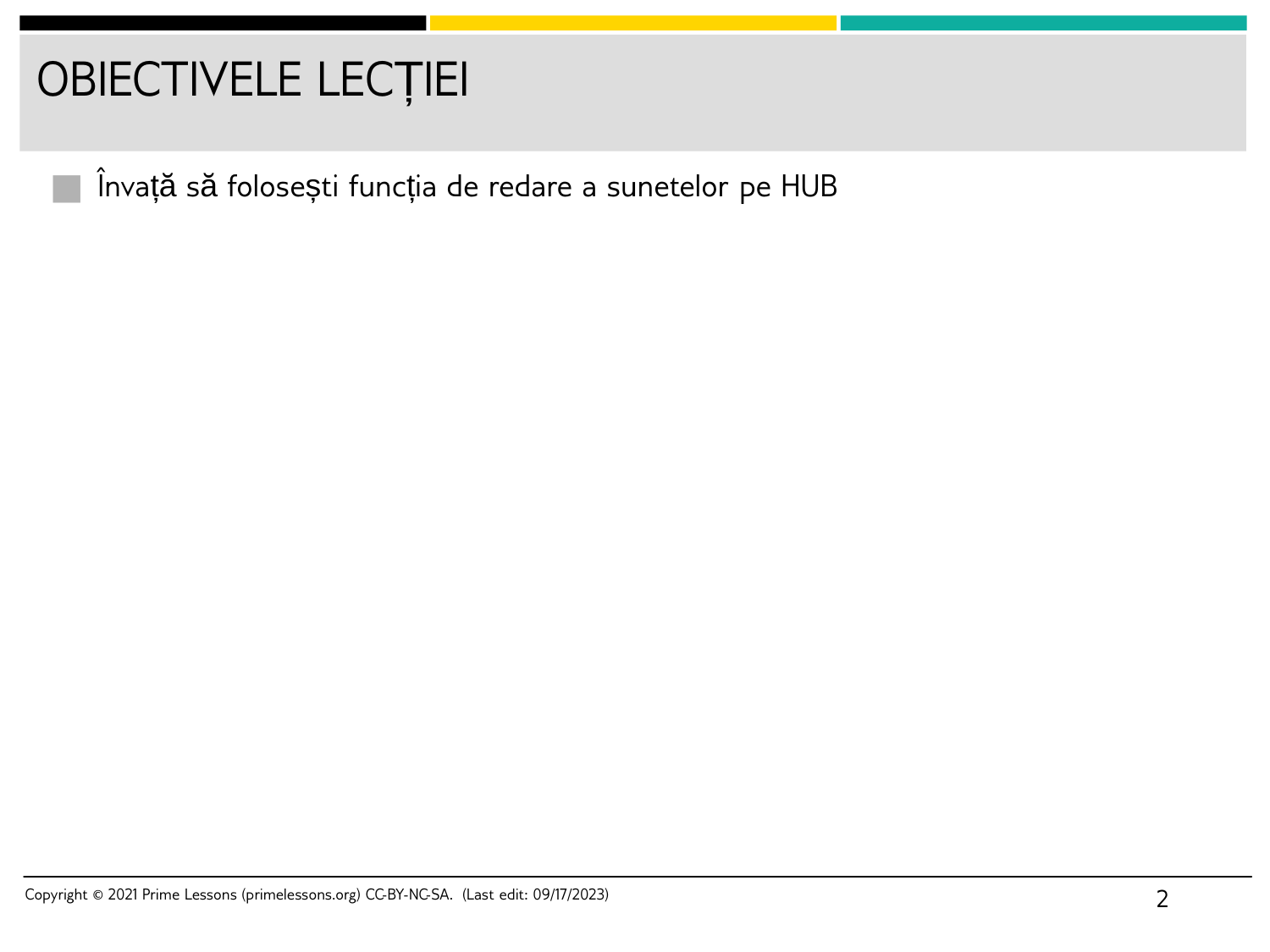

# OBIECTIVELE LECȚIEI
Învață să folosești funcția de redare a sunetelor pe HUB
2
Copyright © 2021 Prime Lessons (primelessons.org) CC-BY-NC-SA.  (Last edit: 09/17/2023)